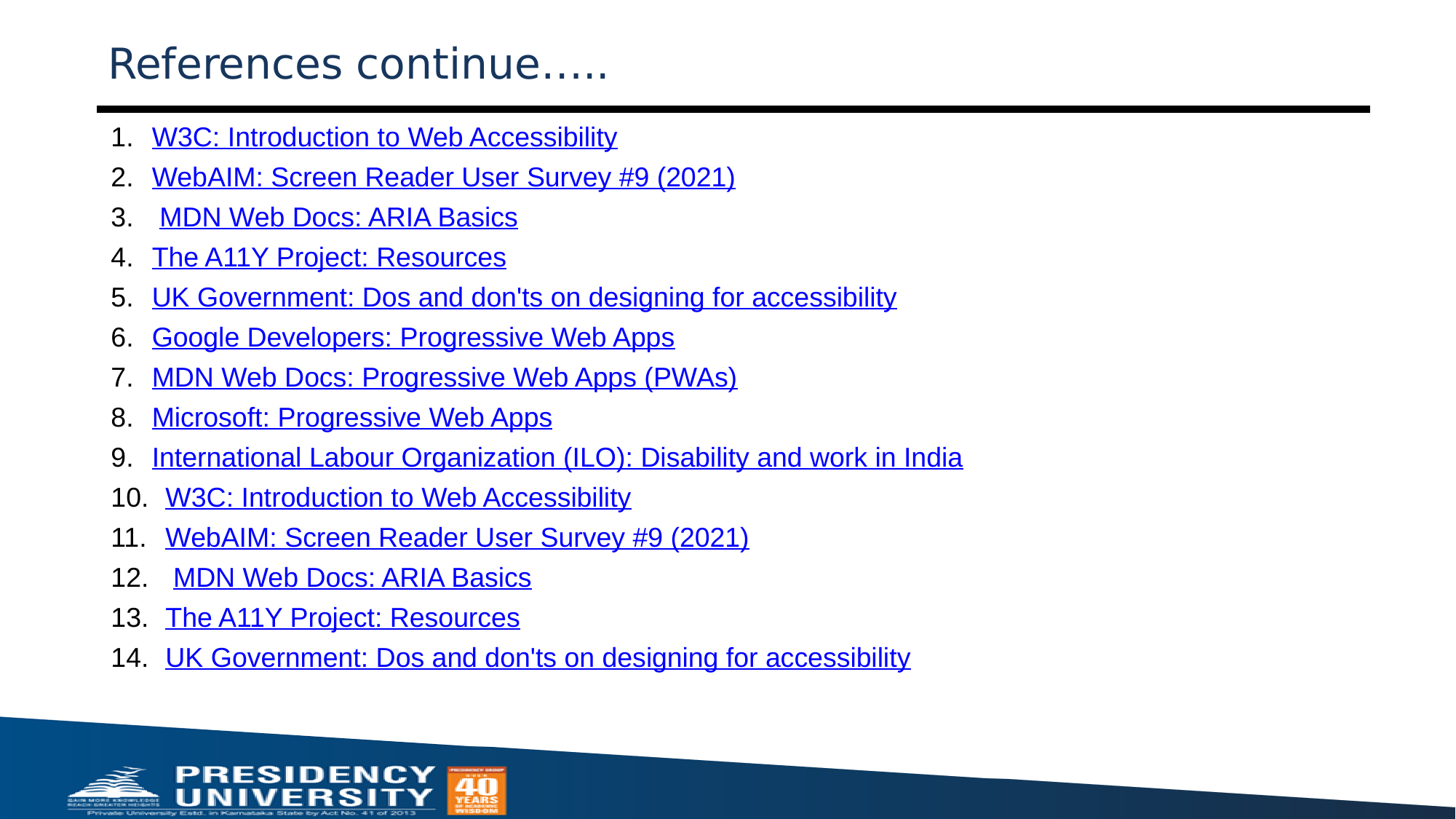

# References continue…..
W3C: Introduction to Web Accessibility
WebAIM: Screen Reader User Survey #9 (2021)
 MDN Web Docs: ARIA Basics
The A11Y Project: Resources
UK Government: Dos and don'ts on designing for accessibility
Google Developers: Progressive Web Apps
MDN Web Docs: Progressive Web Apps (PWAs)
Microsoft: Progressive Web Apps
International Labour Organization (ILO): Disability and work in India
W3C: Introduction to Web Accessibility
WebAIM: Screen Reader User Survey #9 (2021)
 MDN Web Docs: ARIA Basics
The A11Y Project: Resources
UK Government: Dos and don'ts on designing for accessibility